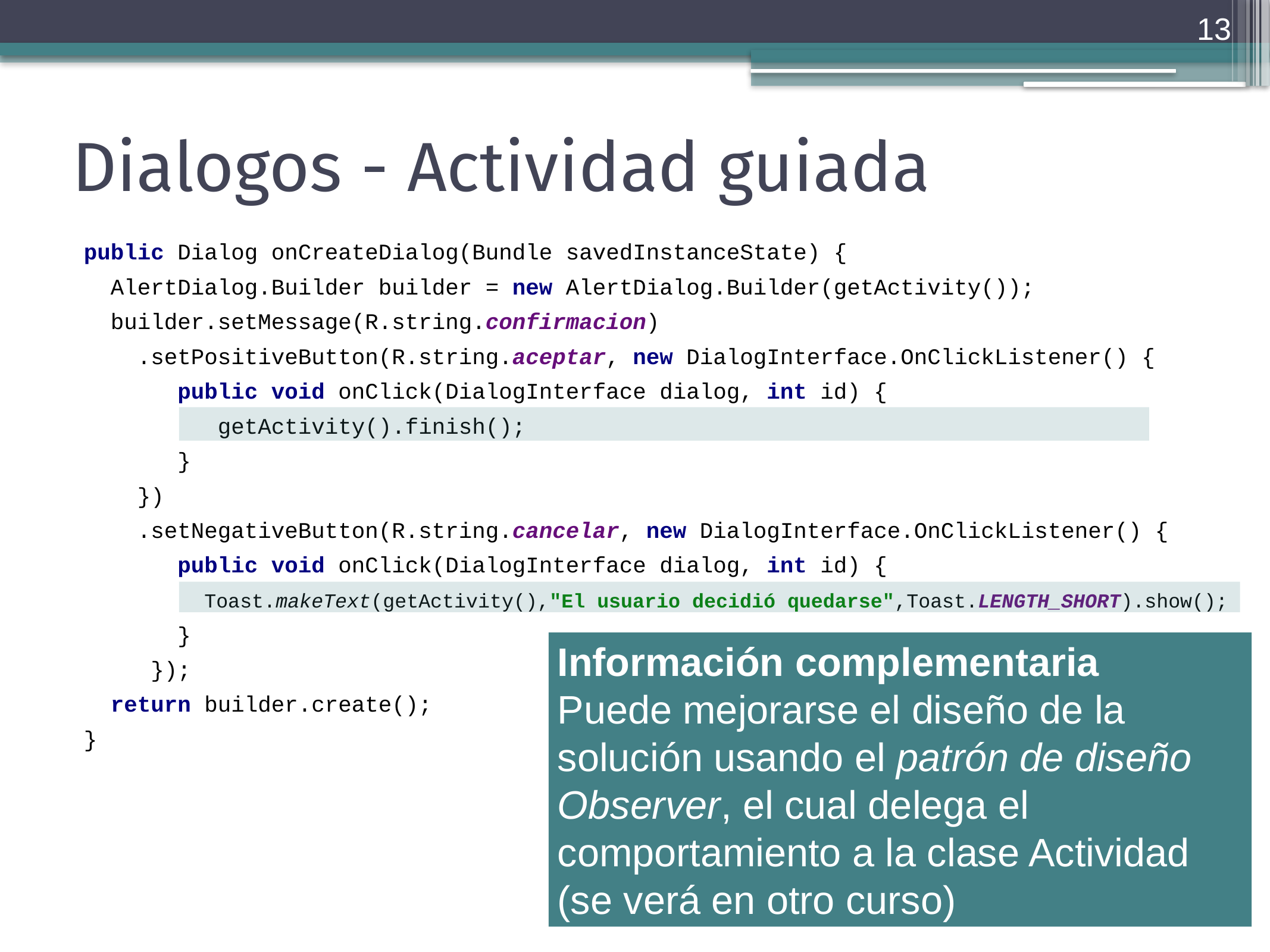

13
# Dialogos - Actividad guiada
public Dialog onCreateDialog(Bundle savedInstanceState) {
  AlertDialog.Builder builder = new AlertDialog.Builder(getActivity());
  builder.setMessage(R.string.confirmacion)
    .setPositiveButton(R.string.aceptar, new DialogInterface.OnClickListener() {
       public void onClick(DialogInterface dialog, int id) {
          getActivity().finish();
       }
    })
    .setNegativeButton(R.string.cancelar, new DialogInterface.OnClickListener() {
       public void onClick(DialogInterface dialog, int id) {
         Toast.makeText(getActivity(),"El usuario decidió quedarse",Toast.LENGTH_SHORT).show();
       }
     });
  return builder.create();
}

Información complementaria
Puede mejorarse el diseño de la solución usando el patrón de diseño Observer, el cual delega el comportamiento a la clase Actividad (se verá en otro curso)